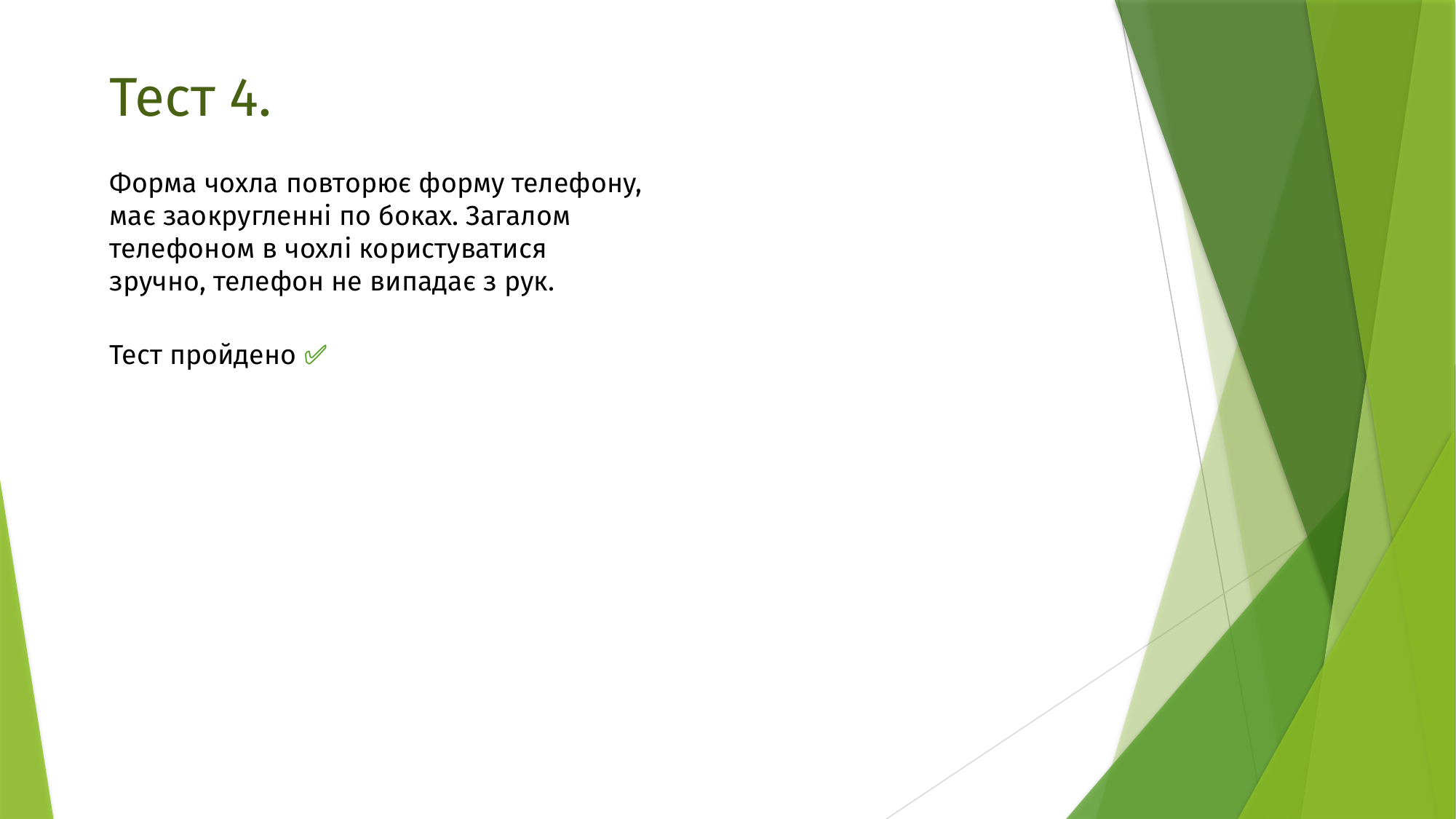

# Тест 4.
Форма чохла повторює форму телефону, має заокругленні по боках. Загалом телефоном в чохлі користуватися зручно, телефон не випадає з рук.
Тест пройдено ✅